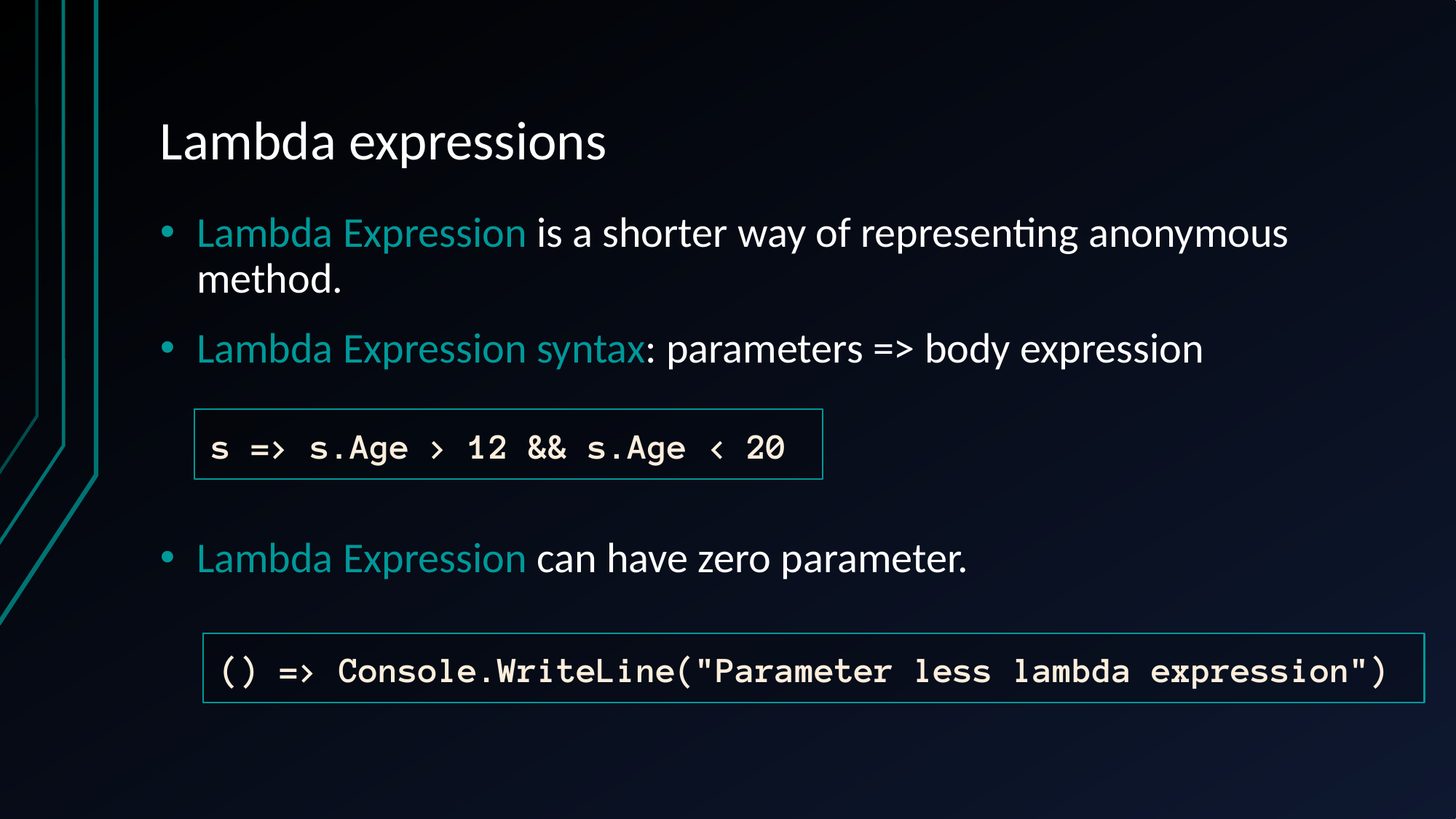

# Lambda expressions
Lambda Expression is a shorter way of representing anonymous method.
Lambda Expression syntax: parameters => body expression

Lambda Expression can have zero parameter.
s => s.Age > 12 && s.Age < 20
() => Console.WriteLine("Parameter less lambda expression")